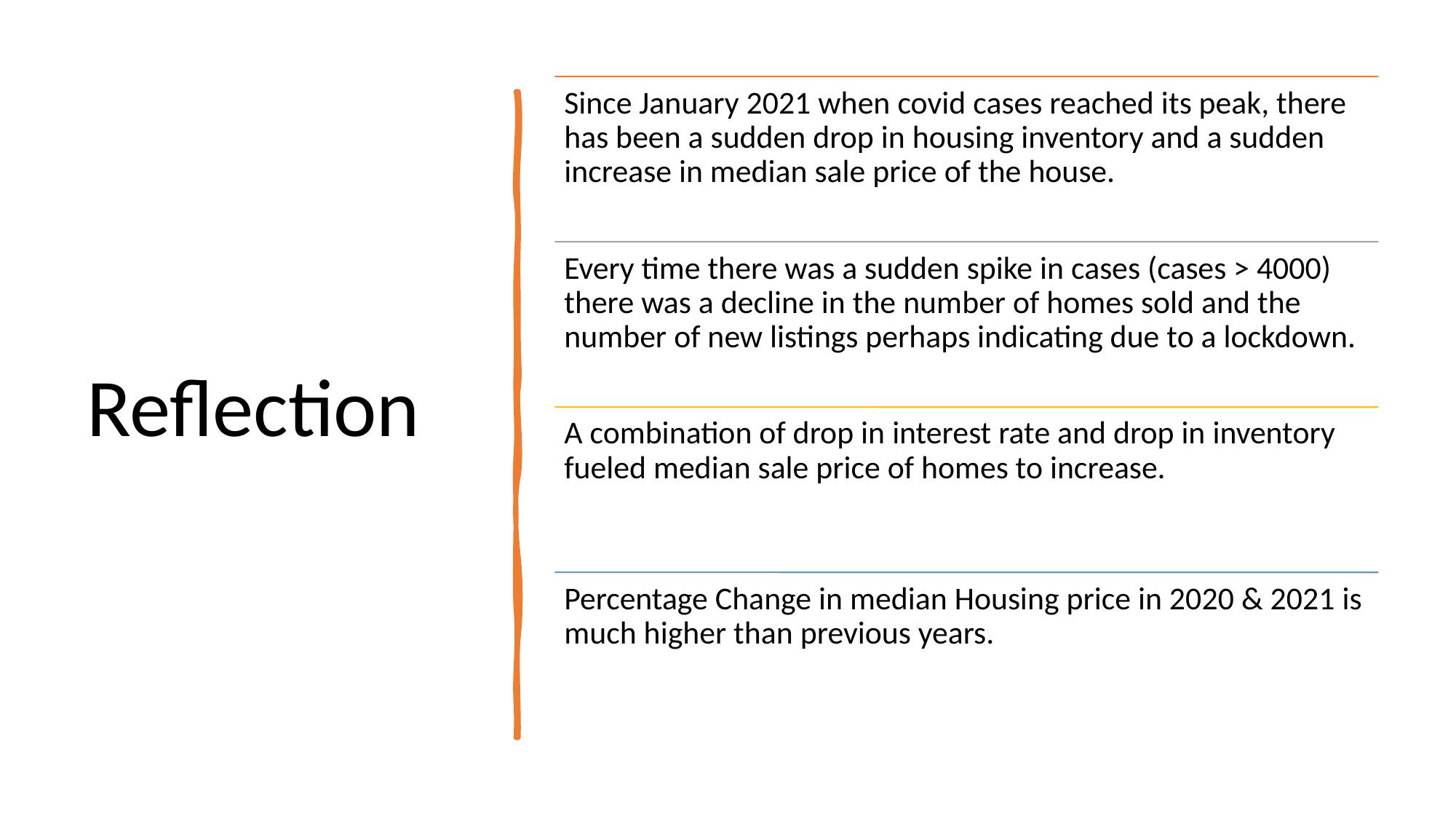

Since January 2021 when covid cases reached its peak, there has been a sudden drop in housing inventory and a sudden increase in median sale price of the house.
Every time there was a sudden spike in cases (cases > 4000) there was a decline in the number of homes sold and the number of new listings perhaps indicating due to a lockdown.
A combination of drop in interest rate and drop in inventory fueled median sale price of homes to increase.
Percentage Change in median Housing price in 2020 & 2021 is much higher than previous years.
# Reflection